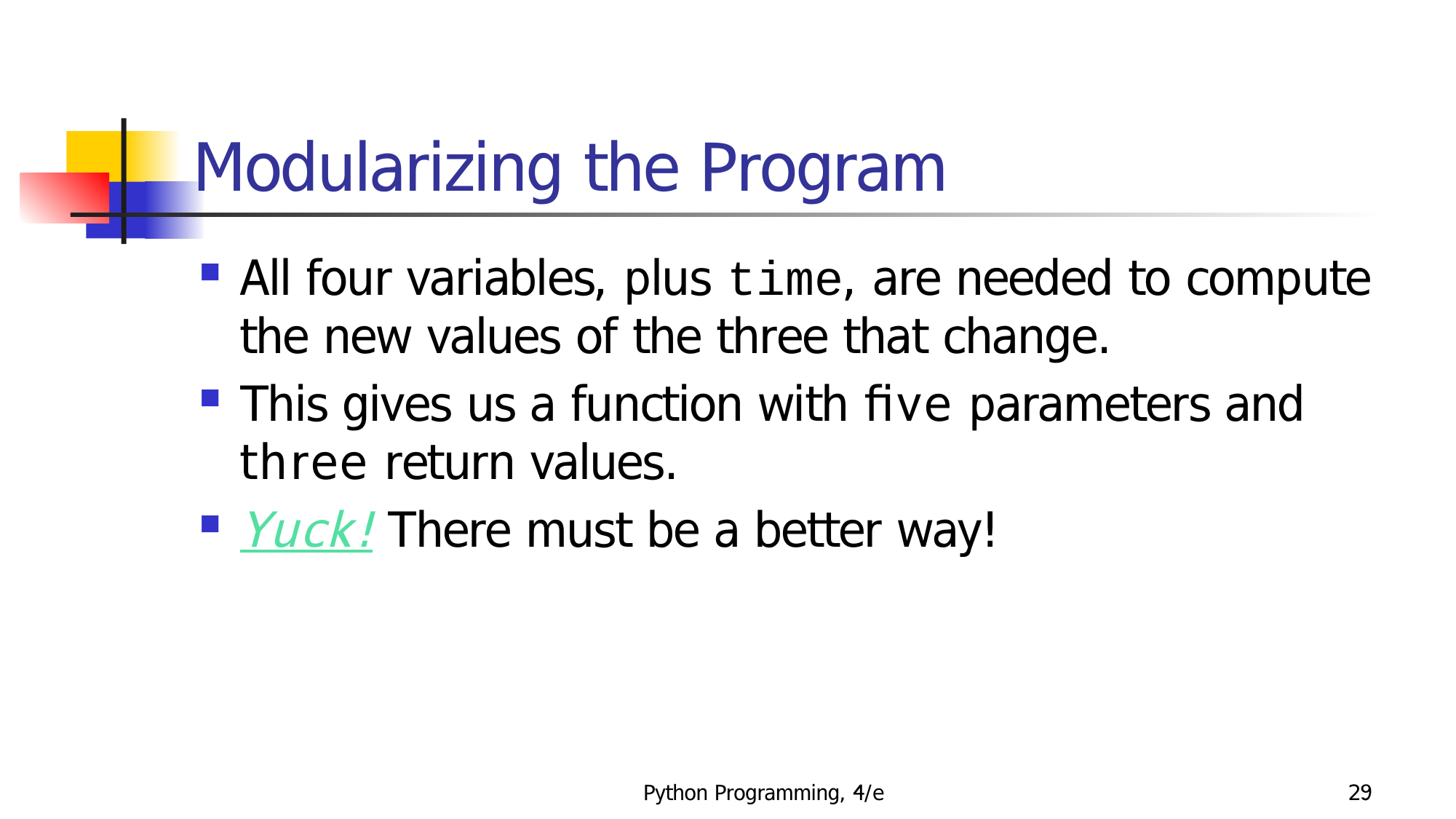

# Modularizing the Program
All four variables, plus time, are needed to compute the new values of the three that change.
This gives us a function with five parameters and three return values.
Yuck! There must be a better way!
Python Programming, 4/e
29